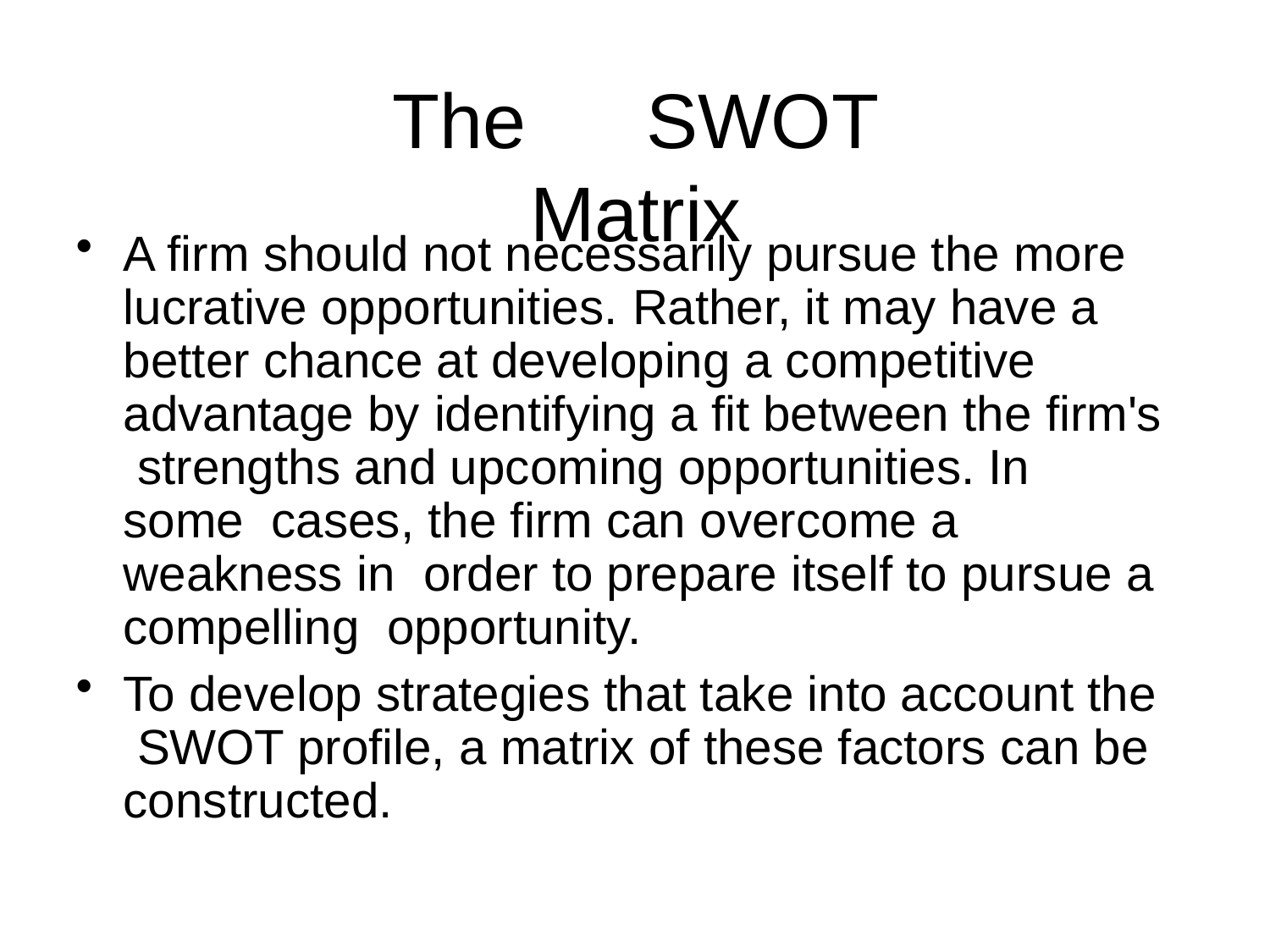

The	SWOT Matrix
A firm should not necessarily pursue the more  lucrative opportunities. Rather, it may have a  better chance at developing a competitive  advantage by identifying a fit between the firm's  strengths and upcoming opportunities. In some  cases, the firm can overcome a weakness in  order to prepare itself to pursue a compelling  opportunity.
To develop strategies that take into account the  SWOT profile, a matrix of these factors can be  constructed.